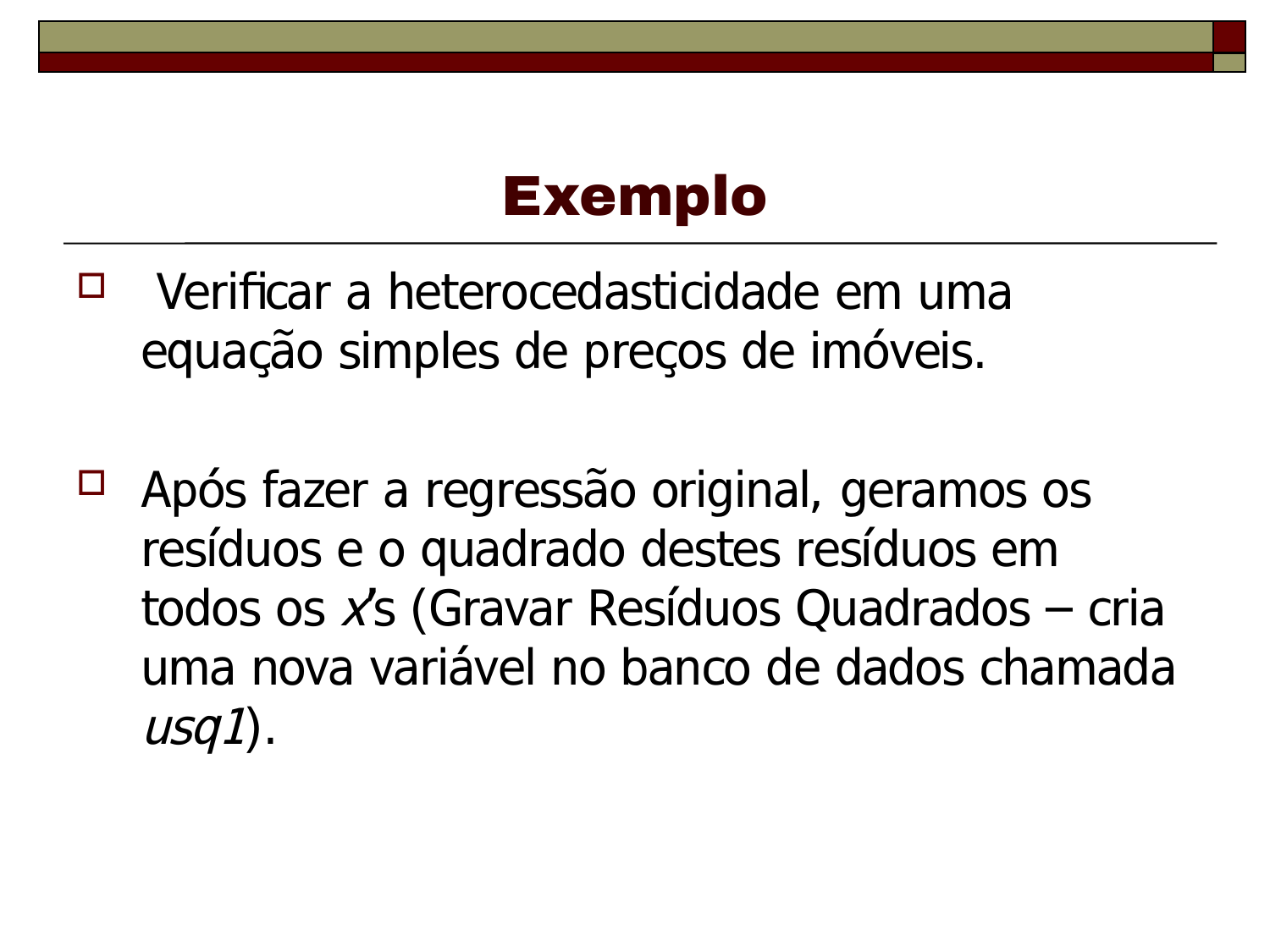

# Exemplo
 Verificar a heterocedasticidade em uma equação simples de preços de imóveis.

Após fazer a regressão original, geramos os resíduos e o quadrado destes resíduos em todos os x’s (Gravar Resíduos Quadrados – cria uma nova variável no banco de dados chamada usq1).